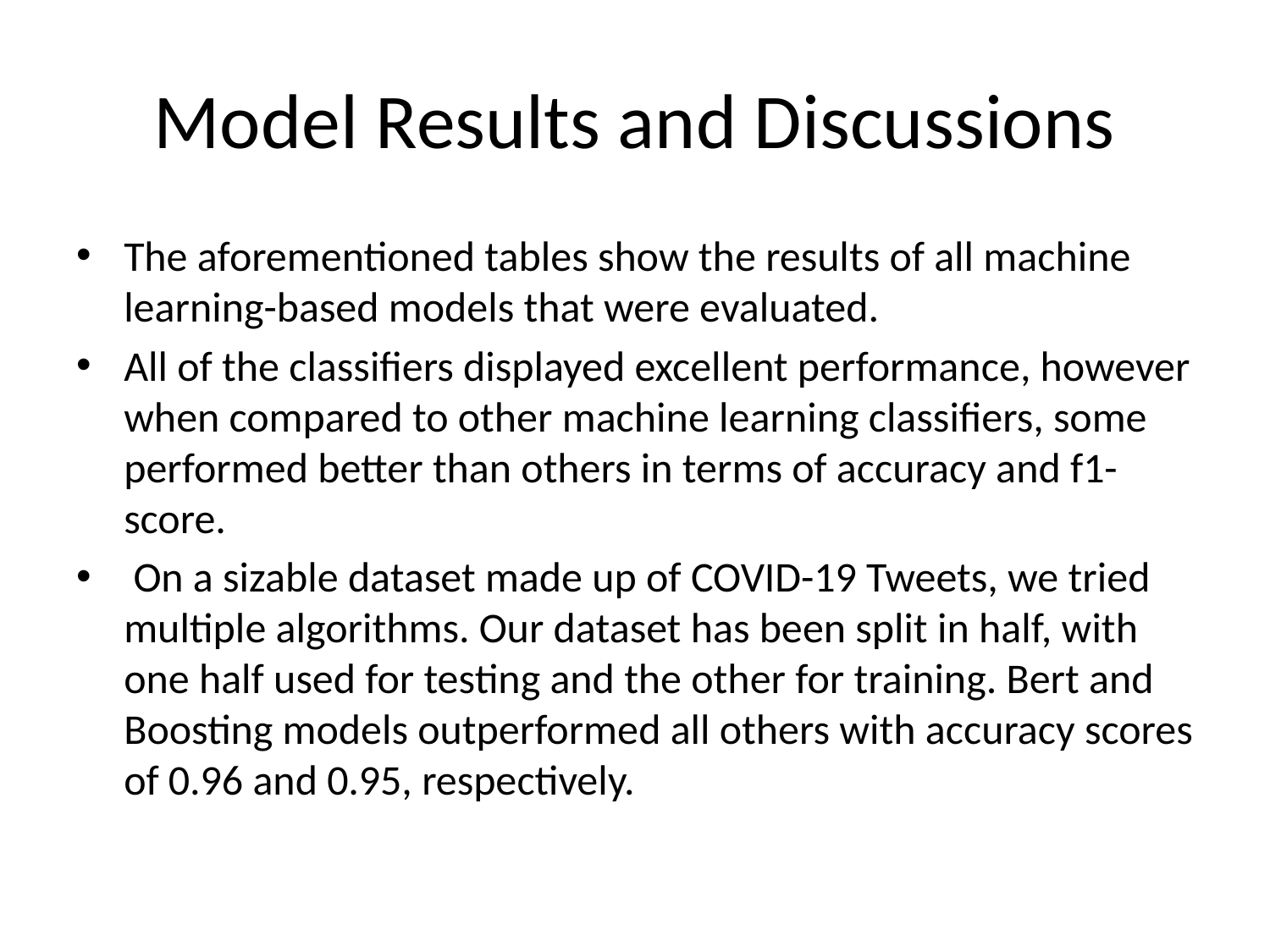

# Model Results and Discussions
The aforementioned tables show the results of all machine learning-based models that were evaluated.
All of the classifiers displayed excellent performance, however when compared to other machine learning classifiers, some performed better than others in terms of accuracy and f1-score.
 On a sizable dataset made up of COVID-19 Tweets, we tried multiple algorithms. Our dataset has been split in half, with one half used for testing and the other for training. Bert and Boosting models outperformed all others with accuracy scores of 0.96 and 0.95, respectively.